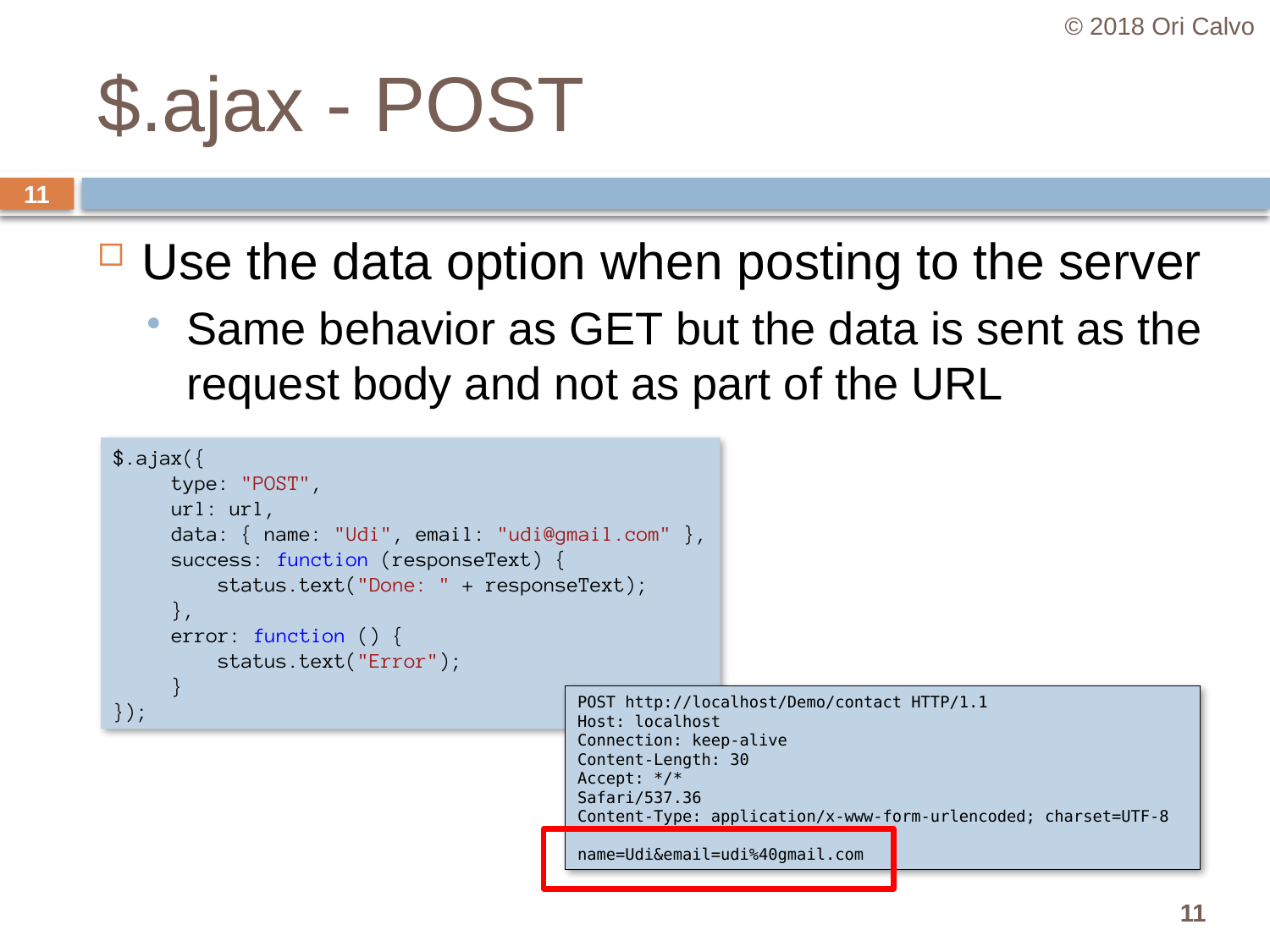

© 2018 Ori Calvo
# $.ajax - POST
11
Use the data option when posting to the server
Same behavior as GET but the data is sent as the request body and not as part of the URL
$.ajax({
     type: "POST",
     url: url,
     data: { name: "Udi", email: "udi@gmail.com" },
     success: function (responseText) {
         status.text("Done: " + responseText);
     },
     error: function () {
         status.text("Error");
     }
});
POST http://localhost/Demo/contact HTTP/1.1
Host: localhost
Connection: keep-alive
Content-Length: 30
Accept: */*
Safari/537.36
Content-Type: application/x-www-form-urlencoded; charset=UTF-8

name=Udi&email=udi%40gmail.com